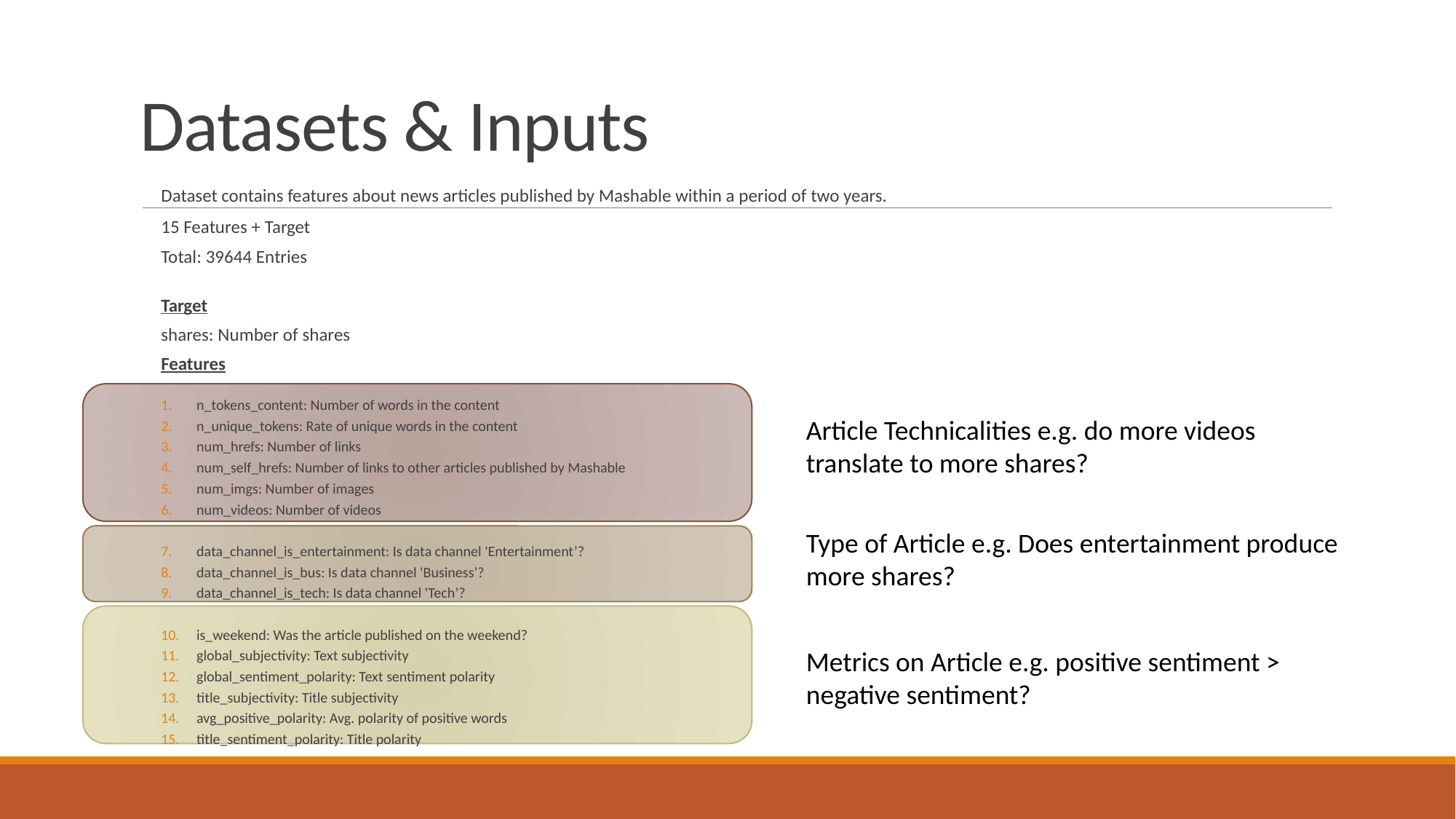

Datasets & Inputs
Dataset contains features about news articles published by Mashable within a period of two years.
15 Features + Target
Total: 39644 Entries

Target
shares: Number of shares
Features

n_tokens_content: Number of words in the content
n_unique_tokens: Rate of unique words in the content
num_hrefs: Number of links
num_self_hrefs: Number of links to other articles published by Mashable
num_imgs: Number of images
num_videos: Number of videos

data_channel_is_entertainment: Is data channel 'Entertainment’?
data_channel_is_bus: Is data channel 'Business’?
data_channel_is_tech: Is data channel 'Tech’?

is_weekend: Was the article published on the weekend?
global_subjectivity: Text subjectivity
global_sentiment_polarity: Text sentiment polarity
title_subjectivity: Title subjectivity
avg_positive_polarity: Avg. polarity of positive words
title_sentiment_polarity: Title polarity

Article Technicalities e.g. do more videos translate to more shares?
Type of Article e.g. Does entertainment produce more shares?

Metrics on Article e.g. positive sentiment > negative sentiment?